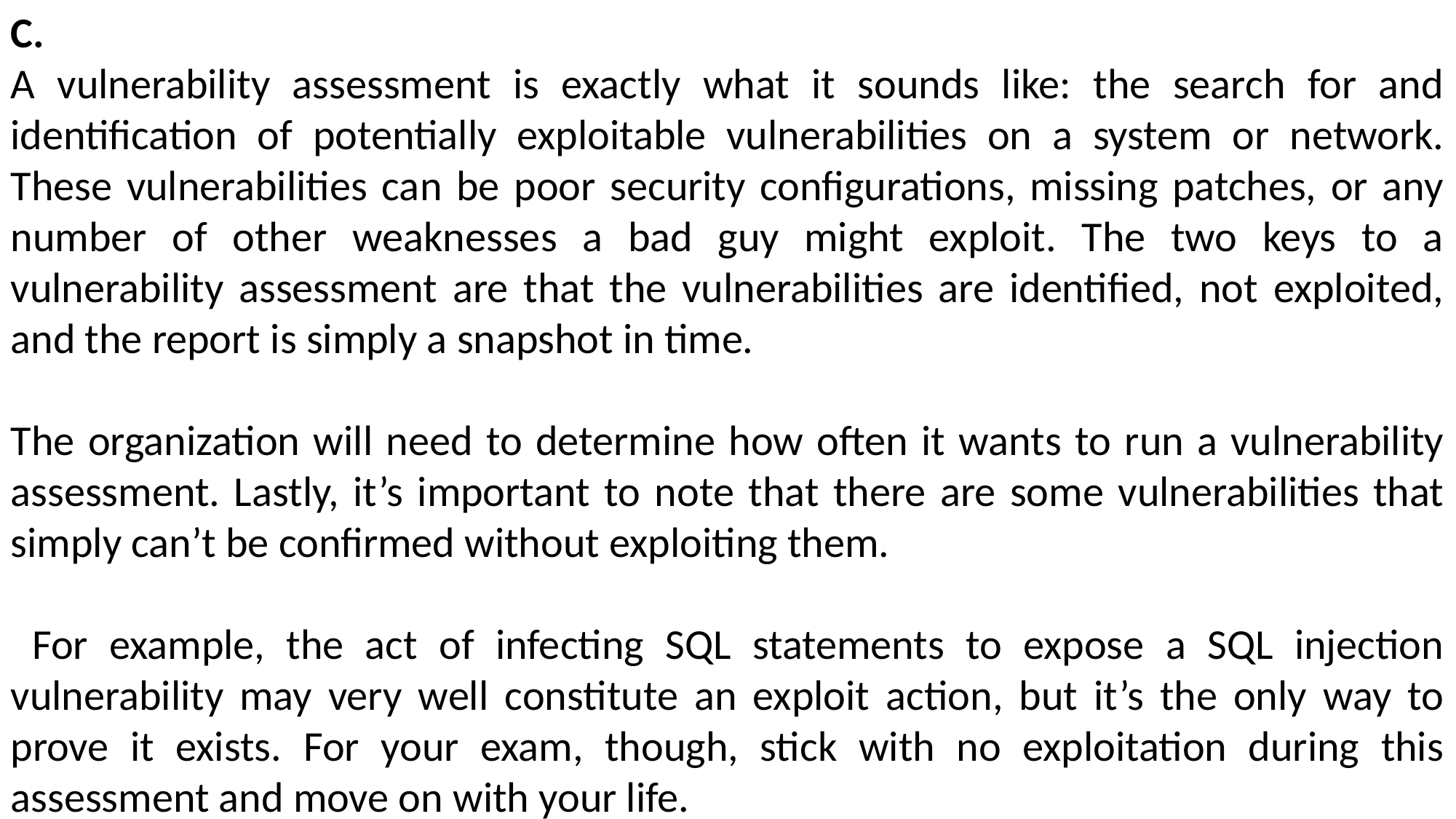

C.
A vulnerability assessment is exactly what it sounds like: the search for and identification of potentially exploitable vulnerabilities on a system or network. These vulnerabilities can be poor security configurations, missing patches, or any number of other weaknesses a bad guy might exploit. The two keys to a vulnerability assessment are that the vulnerabilities are identified, not exploited, and the report is simply a snapshot in time.

The organization will need to determine how often it wants to run a vulnerability assessment. Lastly, it’s important to note that there are some vulnerabilities that simply can’t be confirmed without exploiting them.

 For example, the act of infecting SQL statements to expose a SQL injection vulnerability may very well constitute an exploit action, but it’s the only way to prove it exists. For your exam, though, stick with no exploitation during this assessment and move on with your life.